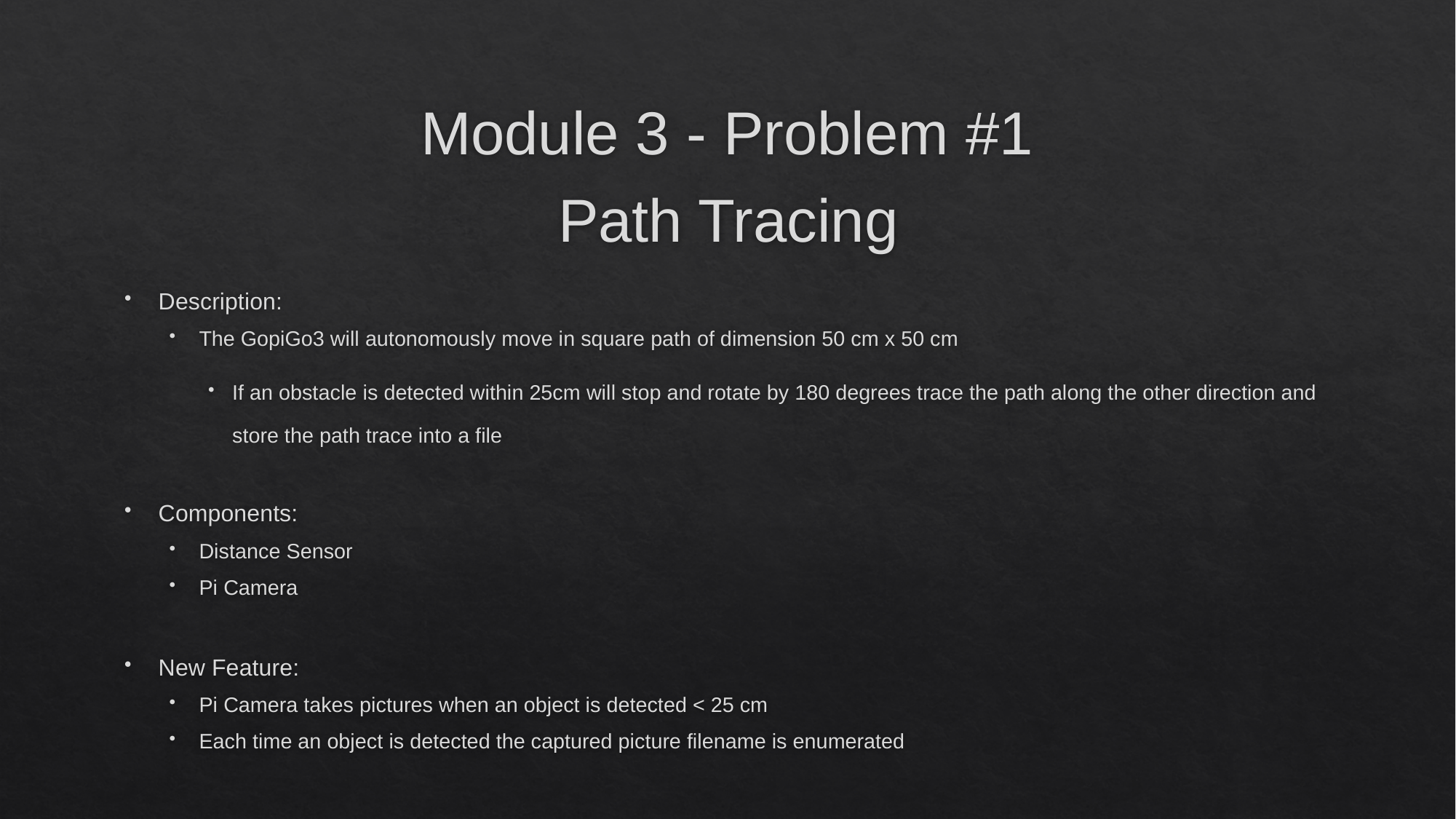

# Module 3 - Problem #1
Path Tracing
Description:
The GopiGo3 will autonomously move in square path of dimension 50 cm x 50 cm
If an obstacle is detected within 25cm will stop and rotate by 180 degrees trace the path along the other direction and store the path trace into a file

Components:
Distance Sensor
Pi Camera

New Feature:
Pi Camera takes pictures when an object is detected < 25 cm
Each time an object is detected the captured picture filename is enumerated